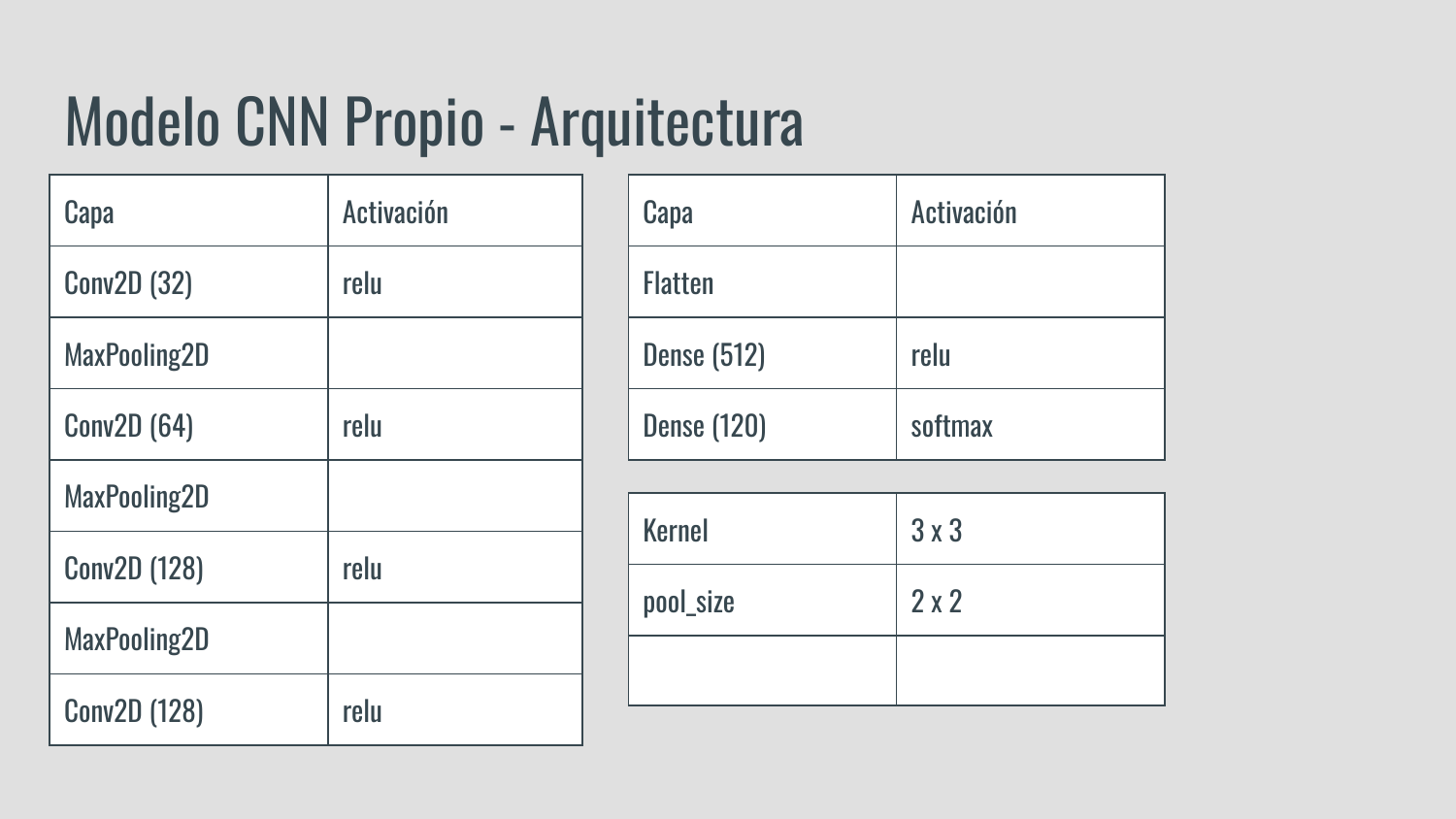

# Modelo CNN Propio - Arquitectura
| Capa | Activación |
| --- | --- |
| Conv2D (32) | relu |
| MaxPooling2D |  |
| Conv2D (64) | relu |
| MaxPooling2D |  |
| Conv2D (128) | relu |
| MaxPooling2D |  |
| Conv2D (128) | relu |
| Capa | Activación |
| --- | --- |
| Flatten |  |
| Dense (512) | relu |
| Dense (120) | softmax |
| Kernel | 3 x 3 |
| --- | --- |
| pool\_size | 2 x 2 |
|  |  |